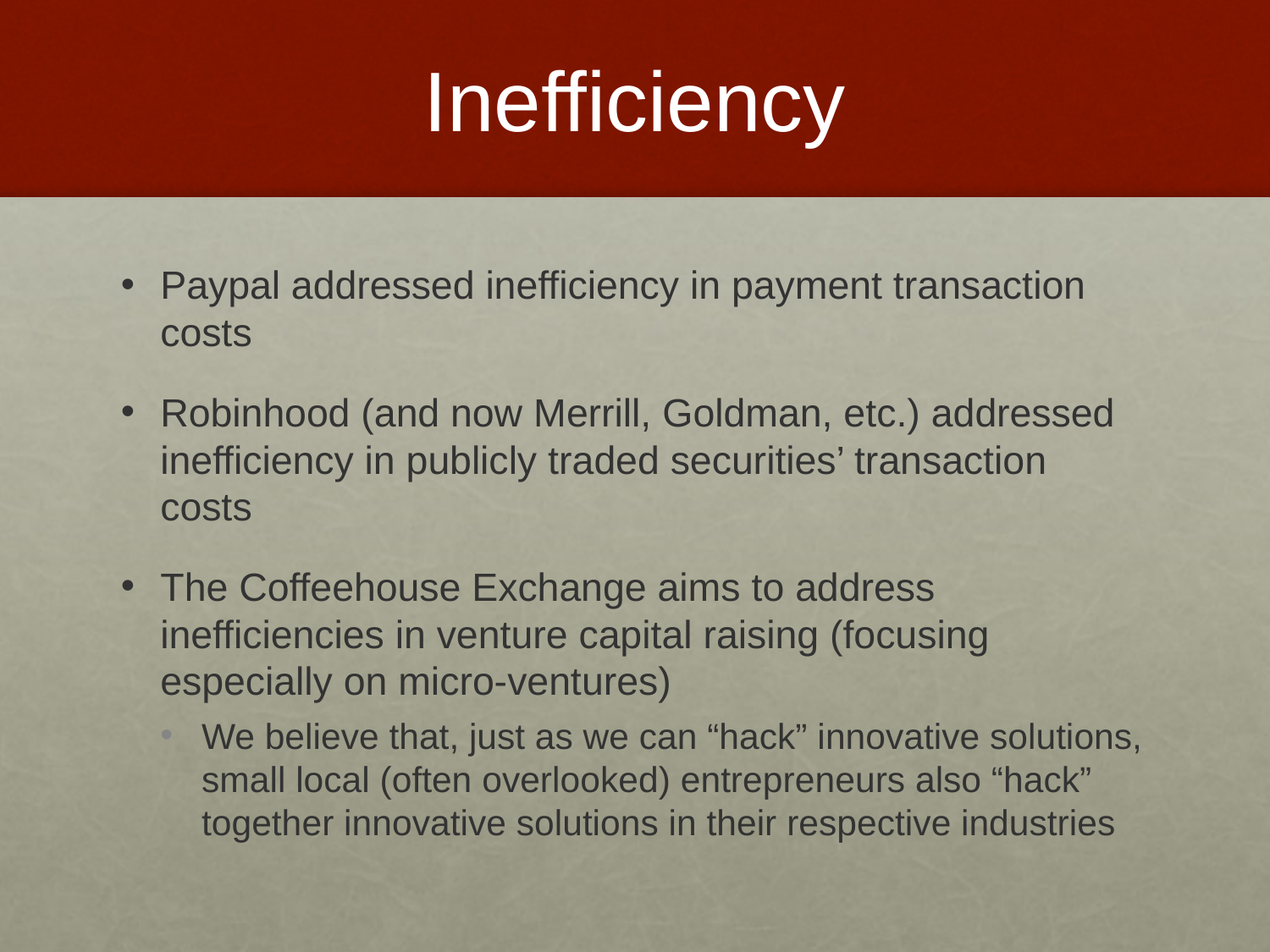

# Inefficiency
Paypal addressed inefficiency in payment transaction costs
Robinhood (and now Merrill, Goldman, etc.) addressed inefficiency in publicly traded securities’ transaction costs
The Coffeehouse Exchange aims to address inefficiencies in venture capital raising (focusing especially on micro-ventures)
We believe that, just as we can “hack” innovative solutions, small local (often overlooked) entrepreneurs also “hack” together innovative solutions in their respective industries